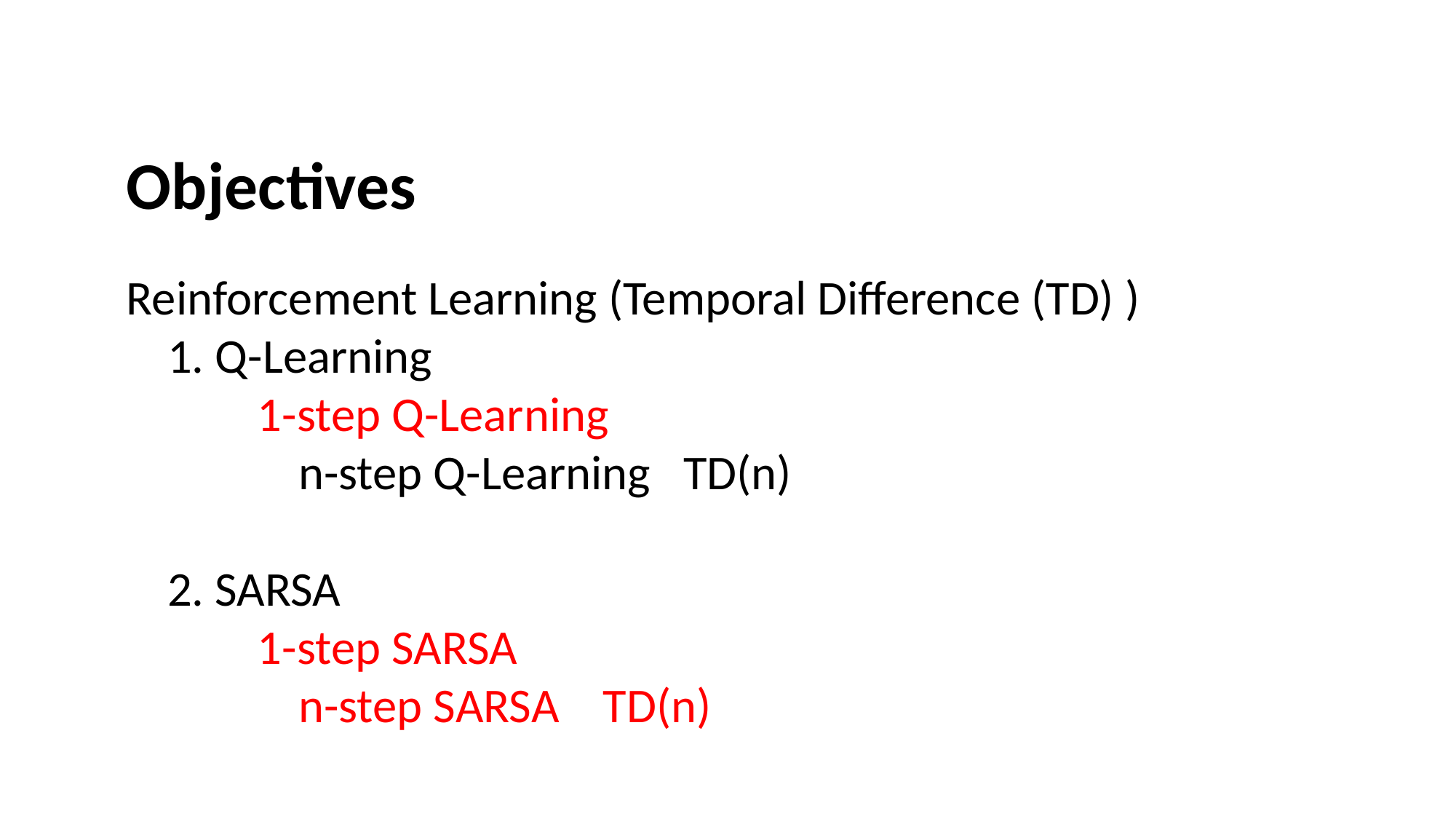

Objectives
Reinforcement Learning (Temporal Difference (TD) )
	1. Q-Learning
            1-step Q-Learning
		  n-step Q-Learning   TD(n)

	2. SARSA
            1-step SARSA
		  n-step SARSA    TD(n)